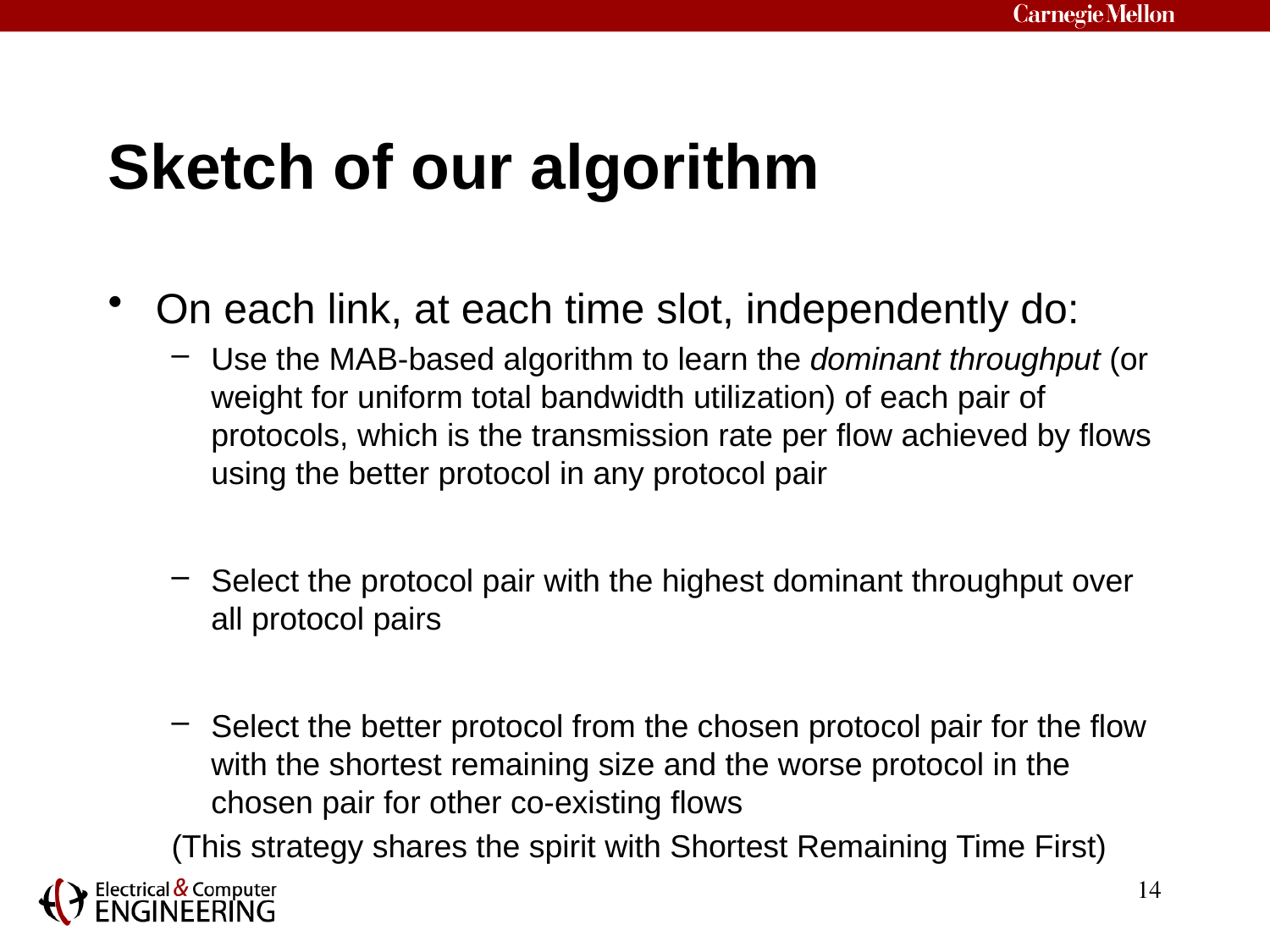

# Sketch of our algorithm
On each link, at each time slot, independently do:
Use the MAB-based algorithm to learn the dominant throughput (or weight for uniform total bandwidth utilization) of each pair of protocols, which is the transmission rate per flow achieved by flows using the better protocol in any protocol pair

Select the protocol pair with the highest dominant throughput over all protocol pairs

Select the better protocol from the chosen protocol pair for the flow with the shortest remaining size and the worse protocol in the chosen pair for other co-existing flows
(This strategy shares the spirit with Shortest Remaining Time First)
14